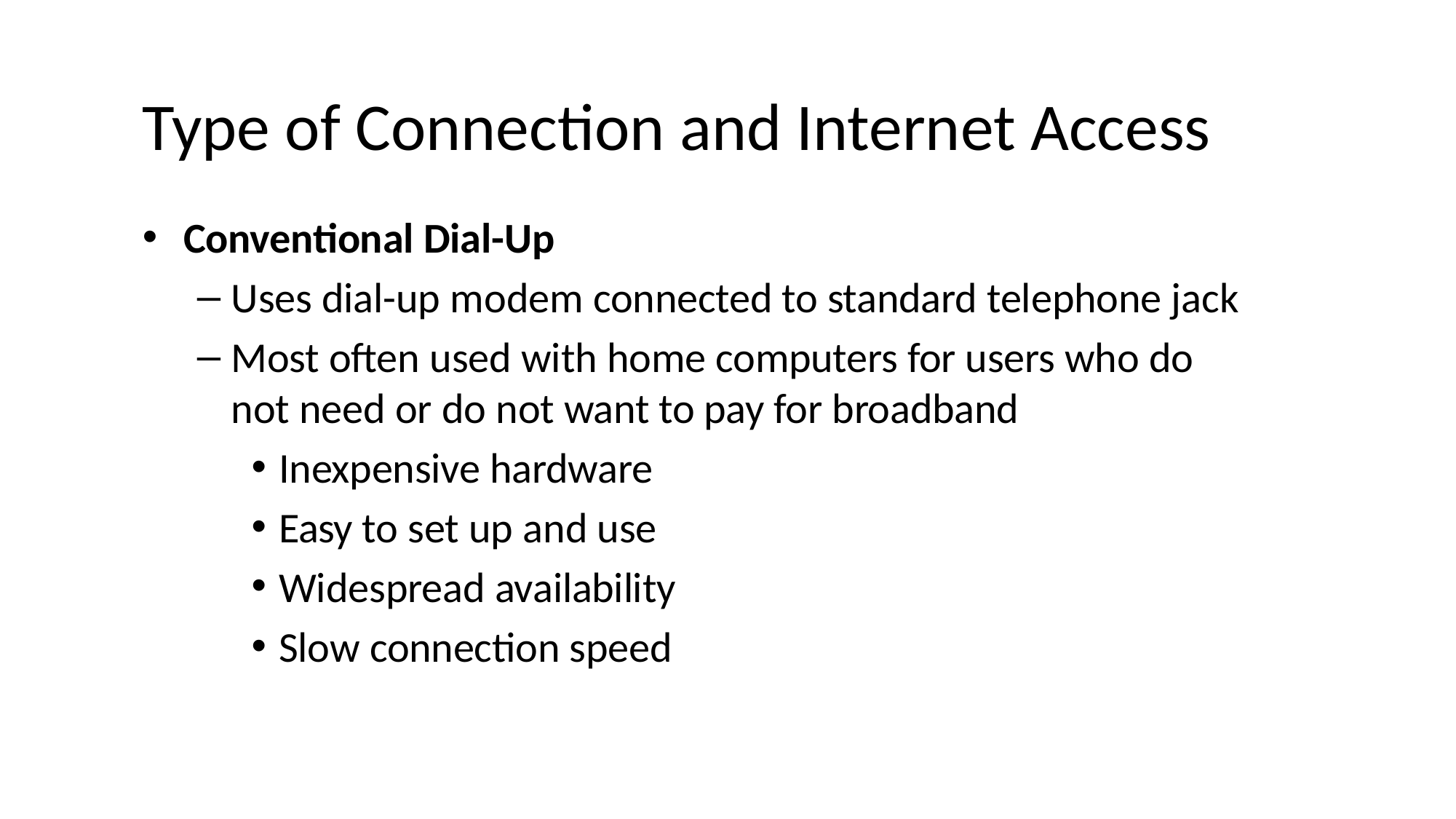

Type of Connection and Internet Access
Conventional Dial-Up
Uses dial-up modem connected to standard telephone jack
Most often used with home computers for users who do
not need or do not want to pay for broadband
Inexpensive hardware
Easy to set up and use
Widespread availability
Slow connection speed
19